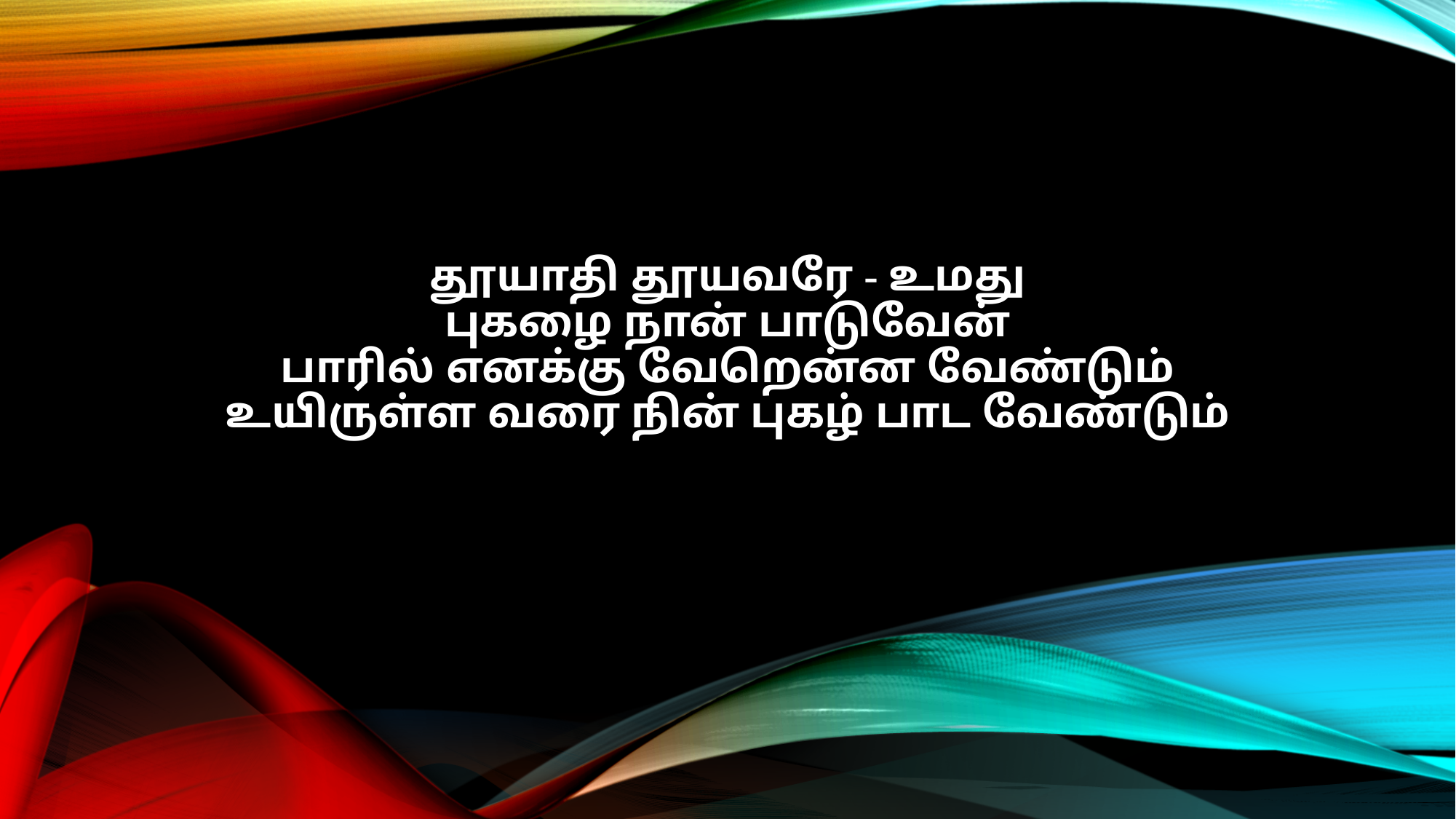

தூயாதி தூயவரே - உமது
புகழை நான் பாடுவேன்
பாரில் எனக்கு வேறென்ன வேண்டும்
உயிருள்ள வரை நின் புகழ் பாட வேண்டும்